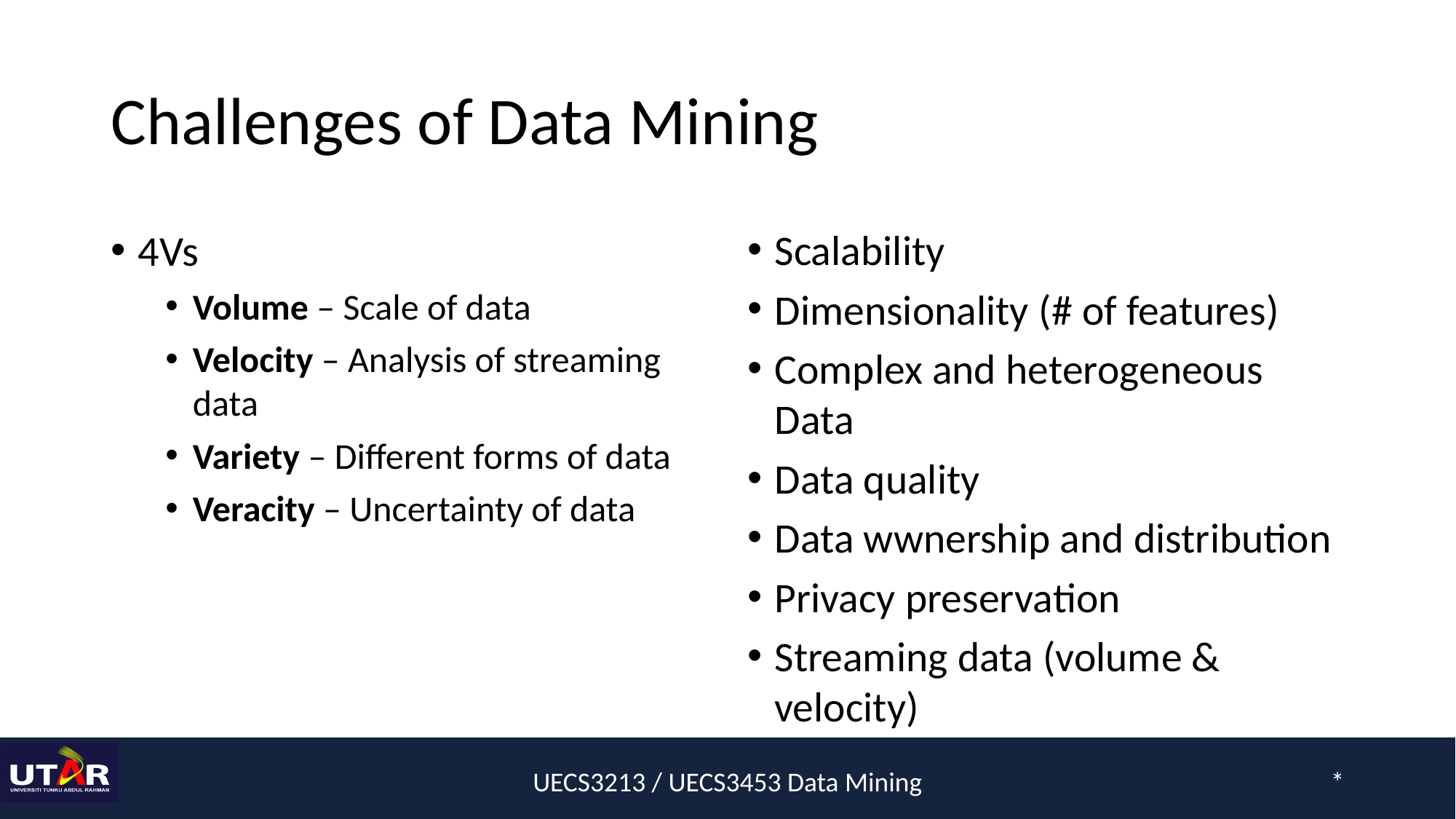

# Challenges of Data Mining
4Vs
Volume – Scale of data
Velocity – Analysis of streaming data
Variety – Different forms of data
Veracity – Uncertainty of data

Scalability
Dimensionality (# of features)
Complex and heterogeneous Data
Data quality
Data wwnership and distribution
Privacy preservation
Streaming data (volume & velocity)
UECS3213 / UECS3453 Data Mining
*